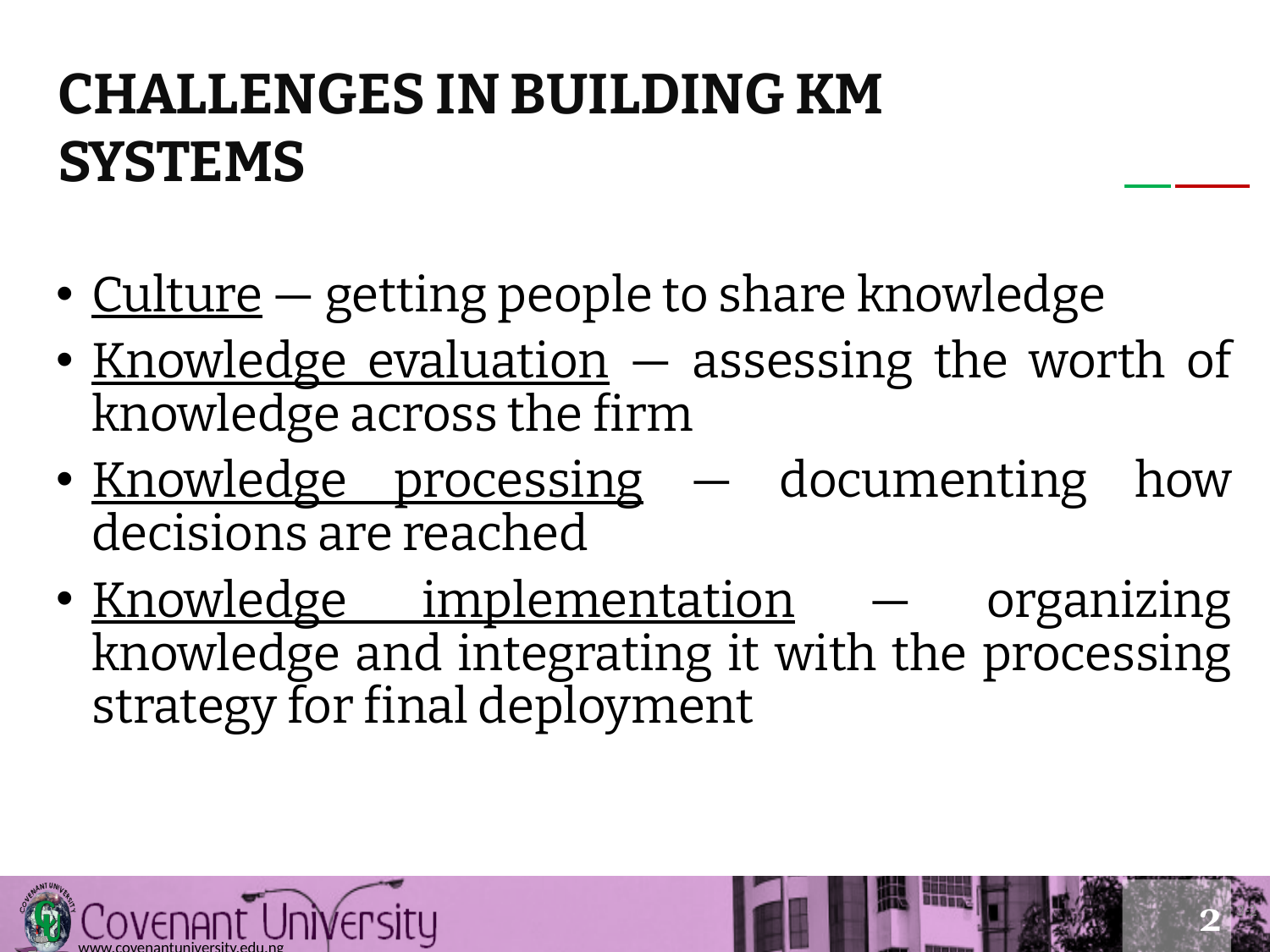

# CHALLENGES IN BUILDING KM SYSTEMS

Culture — getting people to share knowledge
Knowledge evaluation — assessing the worth of knowledge across the firm
Knowledge processing — documenting how decisions are reached
Knowledge implementation — organizing knowledge and integrating it with the processing strategy for final deployment
3-2